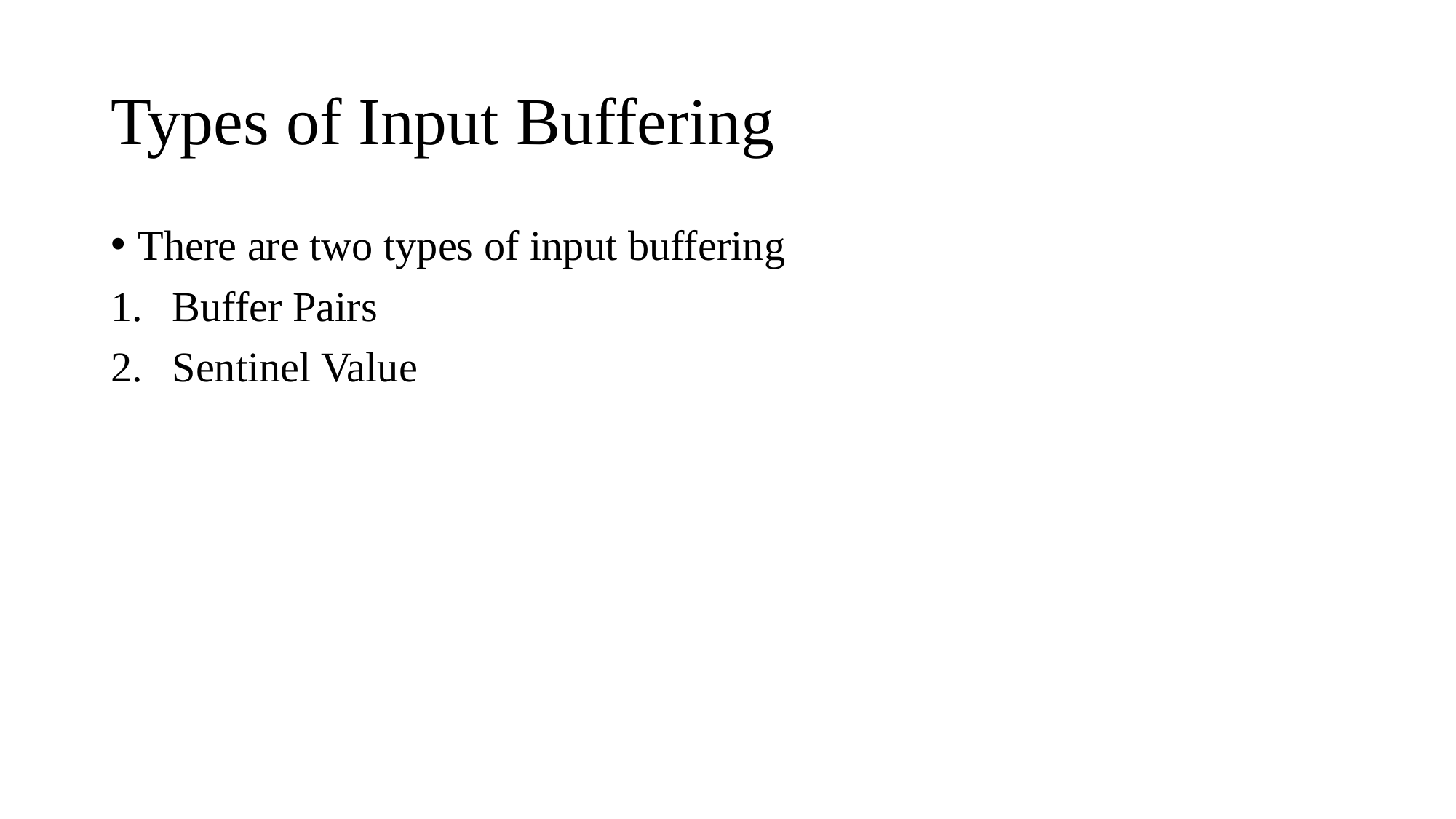

# Types of Input Buffering
There are two types of input buffering
Buffer Pairs
Sentinel Value